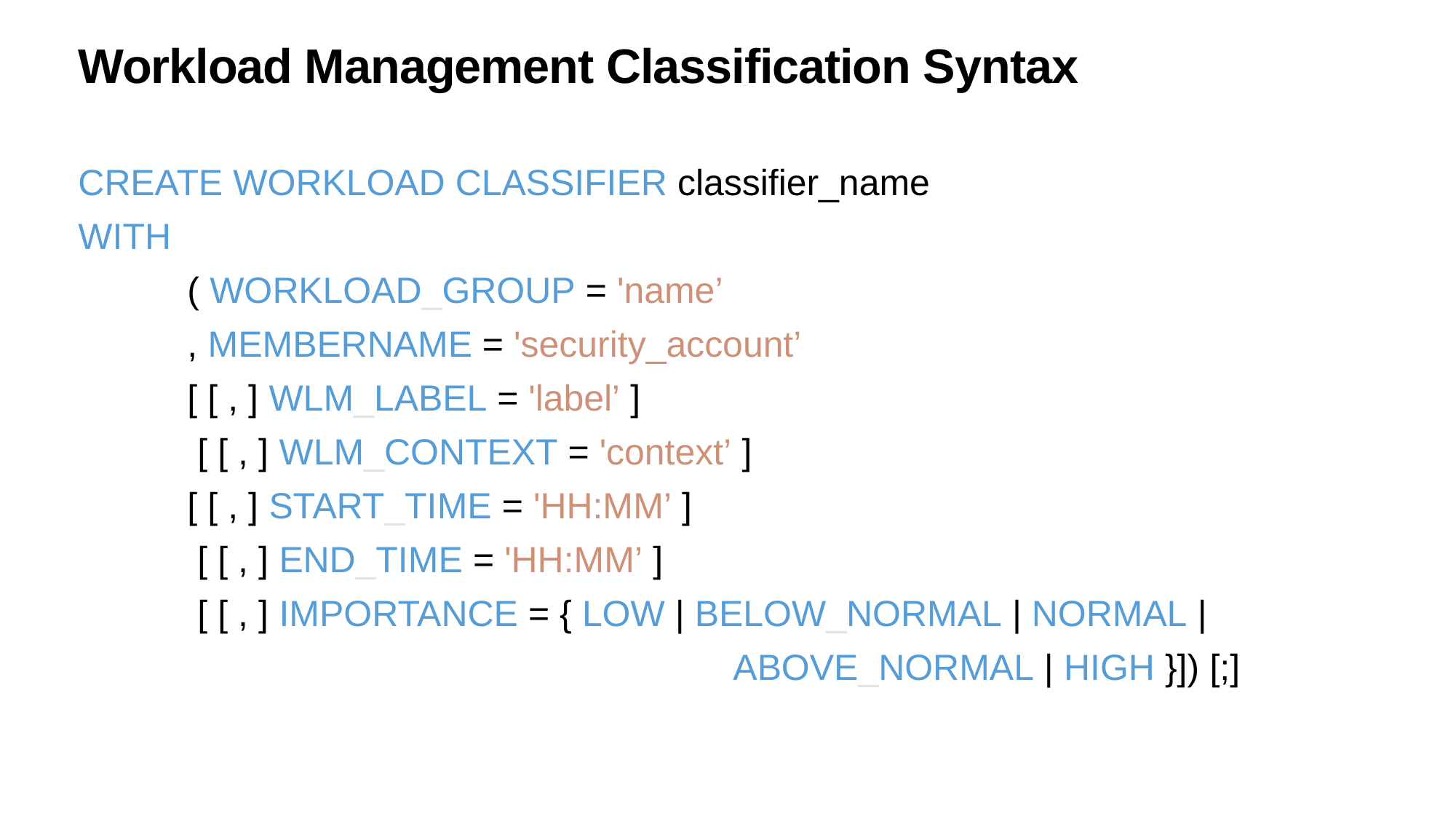

# Workload Management Classification Syntax
CREATE WORKLOAD CLASSIFIER classifier_name
WITH
	( WORKLOAD_GROUP = 'name’
	, MEMBERNAME = 'security_account’
	[ [ , ] WLM_LABEL = 'label’ ]
	 [ [ , ] WLM_CONTEXT = 'context’ ]
	[ [ , ] START_TIME = 'HH:MM’ ]
	 [ [ , ] END_TIME = 'HH:MM’ ]
	 [ [ , ] IMPORTANCE = { LOW | BELOW_NORMAL | NORMAL |
						ABOVE_NORMAL | HIGH }]) [;]